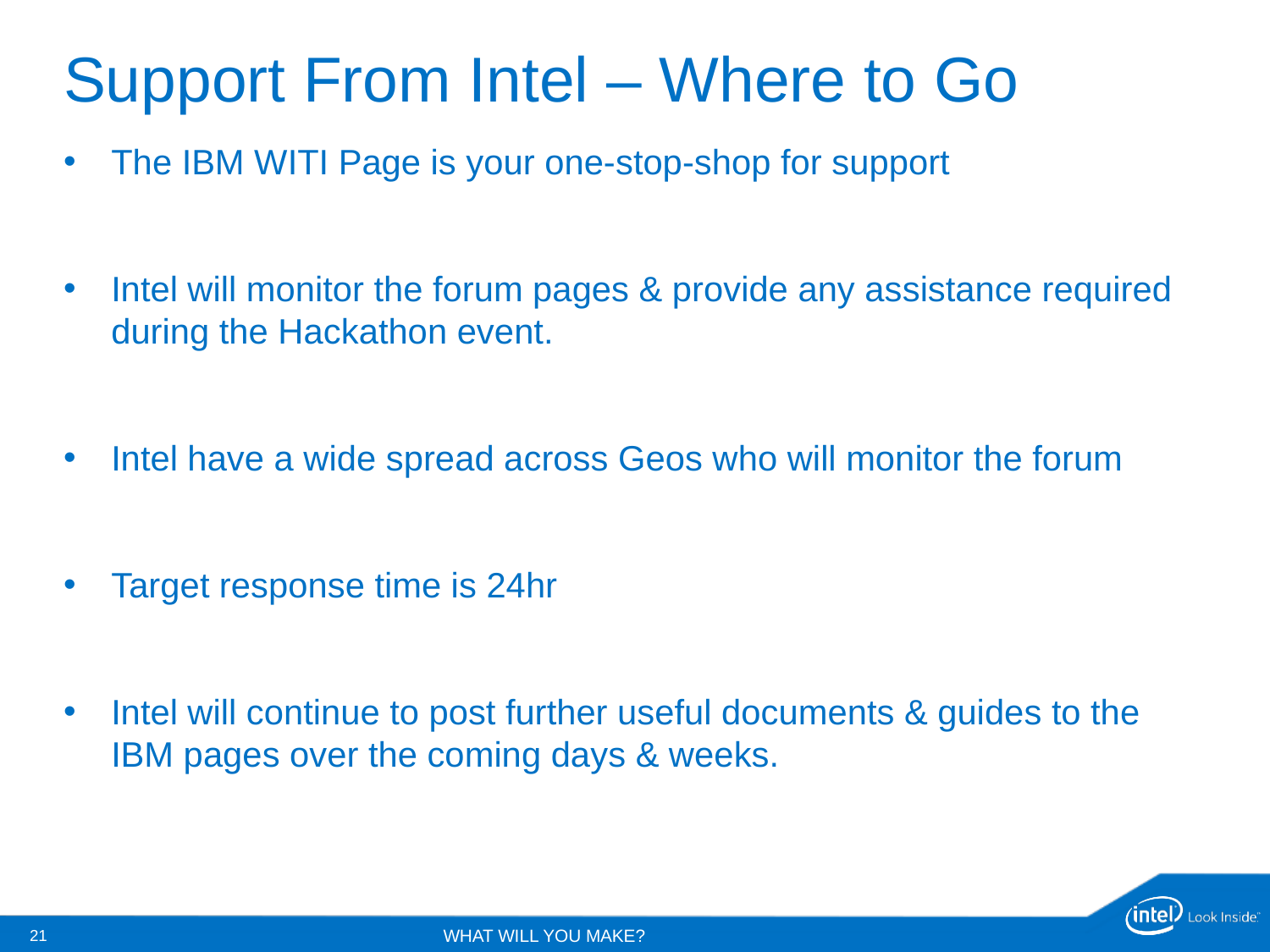

# Support From Intel – Where to Go
The IBM WITI Page is your one-stop-shop for support

Intel will monitor the forum pages & provide any assistance required during the Hackathon event.

Intel have a wide spread across Geos who will monitor the forum

Target response time is 24hr

Intel will continue to post further useful documents & guides to the IBM pages over the coming days & weeks.